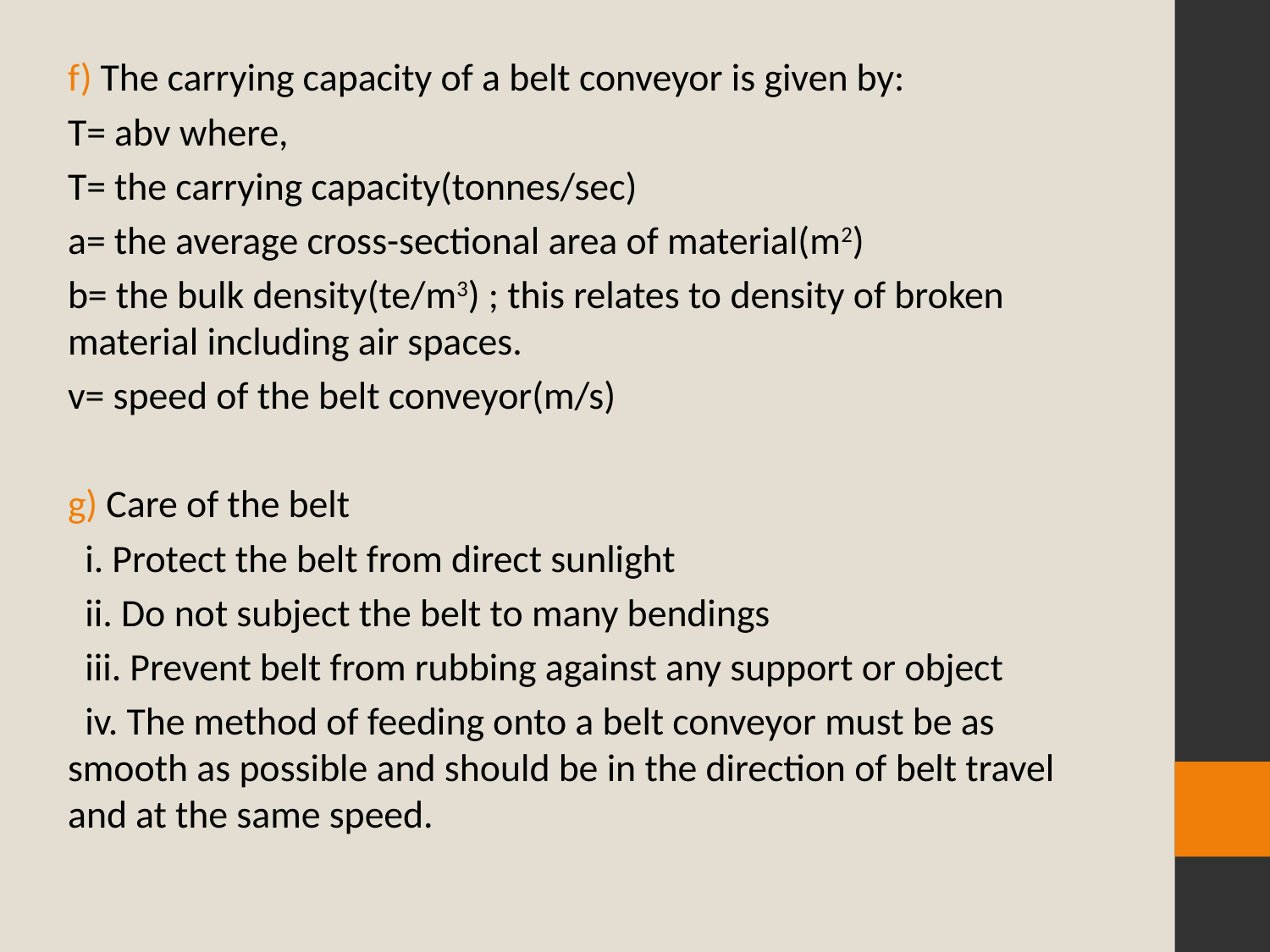

f) The carrying capacity of a belt conveyor is given by:
T= abv where,
T= the carrying capacity(tonnes/sec)
a= the average cross-sectional area of material(m2)
b= the bulk density(te/m3) ; this relates to density of broken material including air spaces.
v= speed of the belt conveyor(m/s)

g) Care of the belt
  i. Protect the belt from direct sunlight
  ii. Do not subject the belt to many bendings
  iii. Prevent belt from rubbing against any support or object
  iv. The method of feeding onto a belt conveyor must be as smooth as possible and should be in the direction of belt travel and at the same speed.